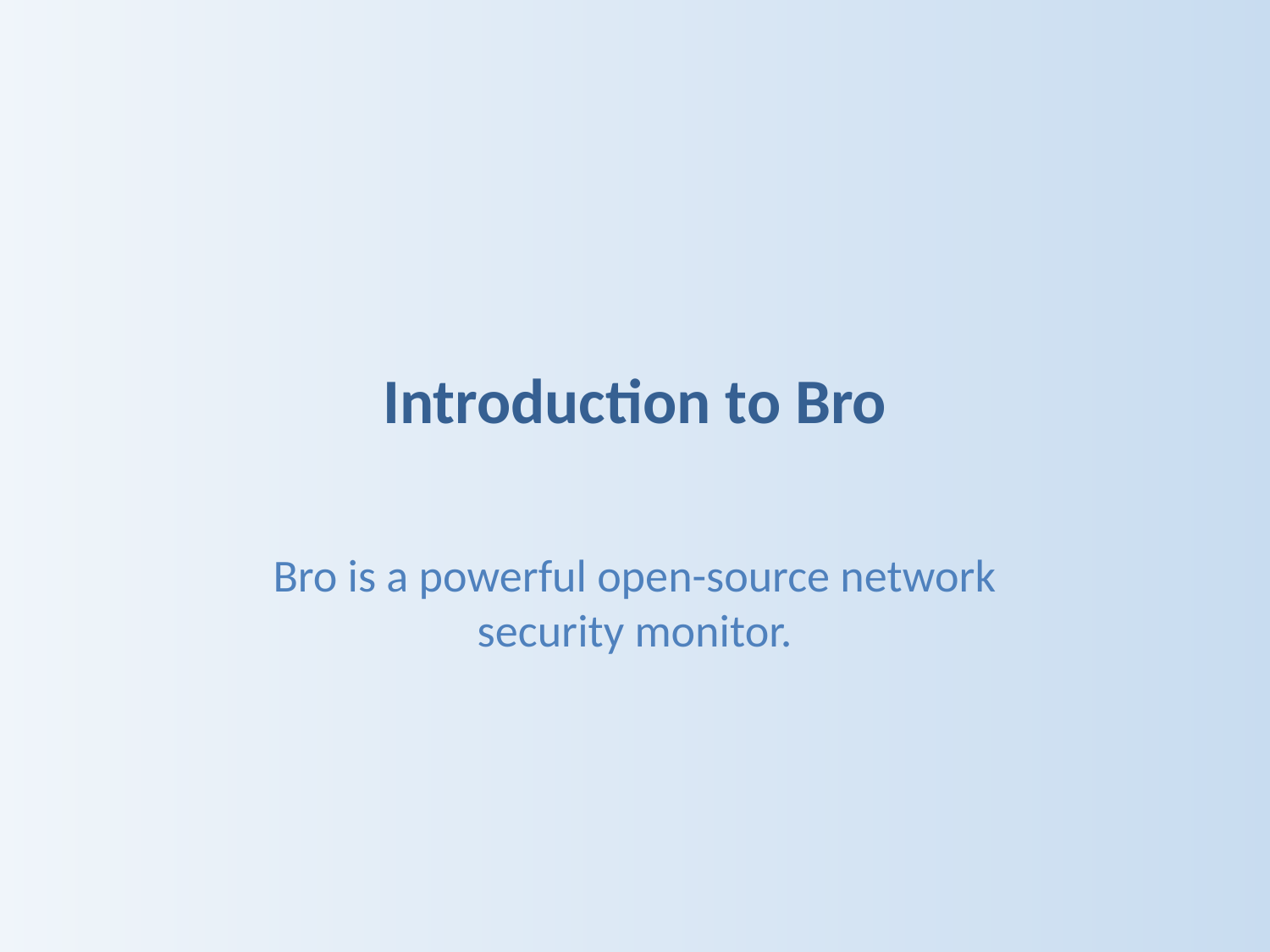

# Introduction to Bro
Bro is a powerful open-source network security monitor.